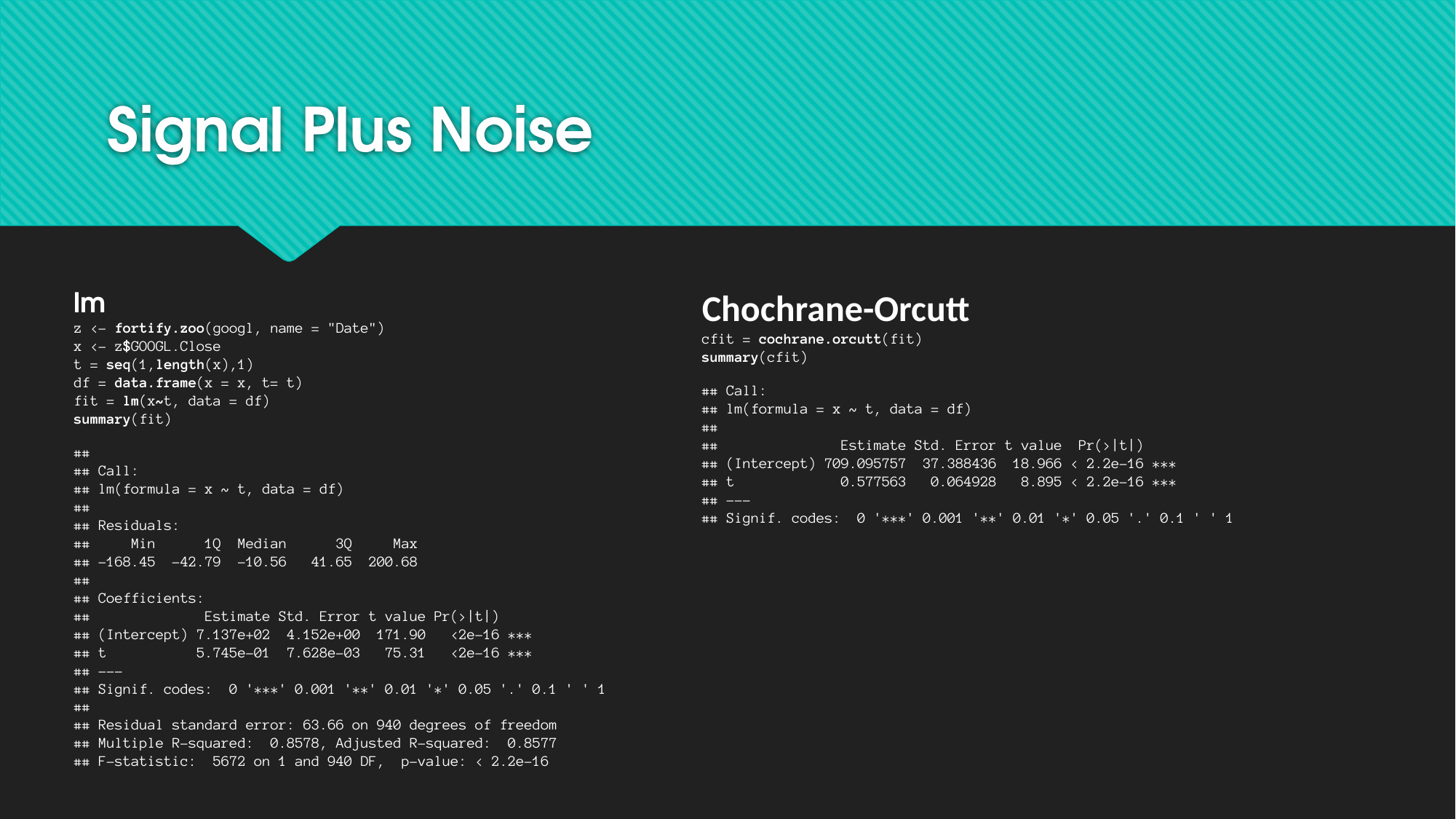

# Signal Plus Noise
lm
z <- fortify.zoo(googl, name = "Date")
x <- z$GOOGL.Close
t = seq(1,length(x),1)
df = data.frame(x = x, t= t)
fit = lm(x~t, data = df)
summary(fit)
## ## Call: ## lm(formula = x ~ t, data = df) ## ## Residuals: ##     Min      1Q  Median      3Q     Max ## -168.45  -42.79  -10.56   41.65  200.68 ## ## Coefficients: ##              Estimate Std. Error t value Pr(>|t|) ## (Intercept) 7.137e+02  4.152e+00  171.90   <2e-16 *** ## t           5.745e-01  7.628e-03   75.31   <2e-16 *** ## --- ## Signif. codes:  0 '***' 0.001 '**' 0.01 '*' 0.05 '.' 0.1 ' ' 1 ## ## Residual standard error: 63.66 on 940 degrees of freedom ## Multiple R-squared:  0.8578, Adjusted R-squared:  0.8577 ## F-statistic:  5672 on 1 and 940 DF,  p-value: < 2.2e-16
Chochrane-Orcutt
cfit = cochrane.orcutt(fit)
summary(cfit)
## Call: ## lm(formula = x ~ t, data = df) ## ##               Estimate Std. Error t value  Pr(>|t|) ## (Intercept) 709.095757  37.388436  18.966 < 2.2e-16 *** ## t             0.577563   0.064928   8.895 < 2.2e-16 *** ## --- ## Signif. codes:  0 '***' 0.001 '**' 0.01 '*' 0.05 '.' 0.1 ' ' 1